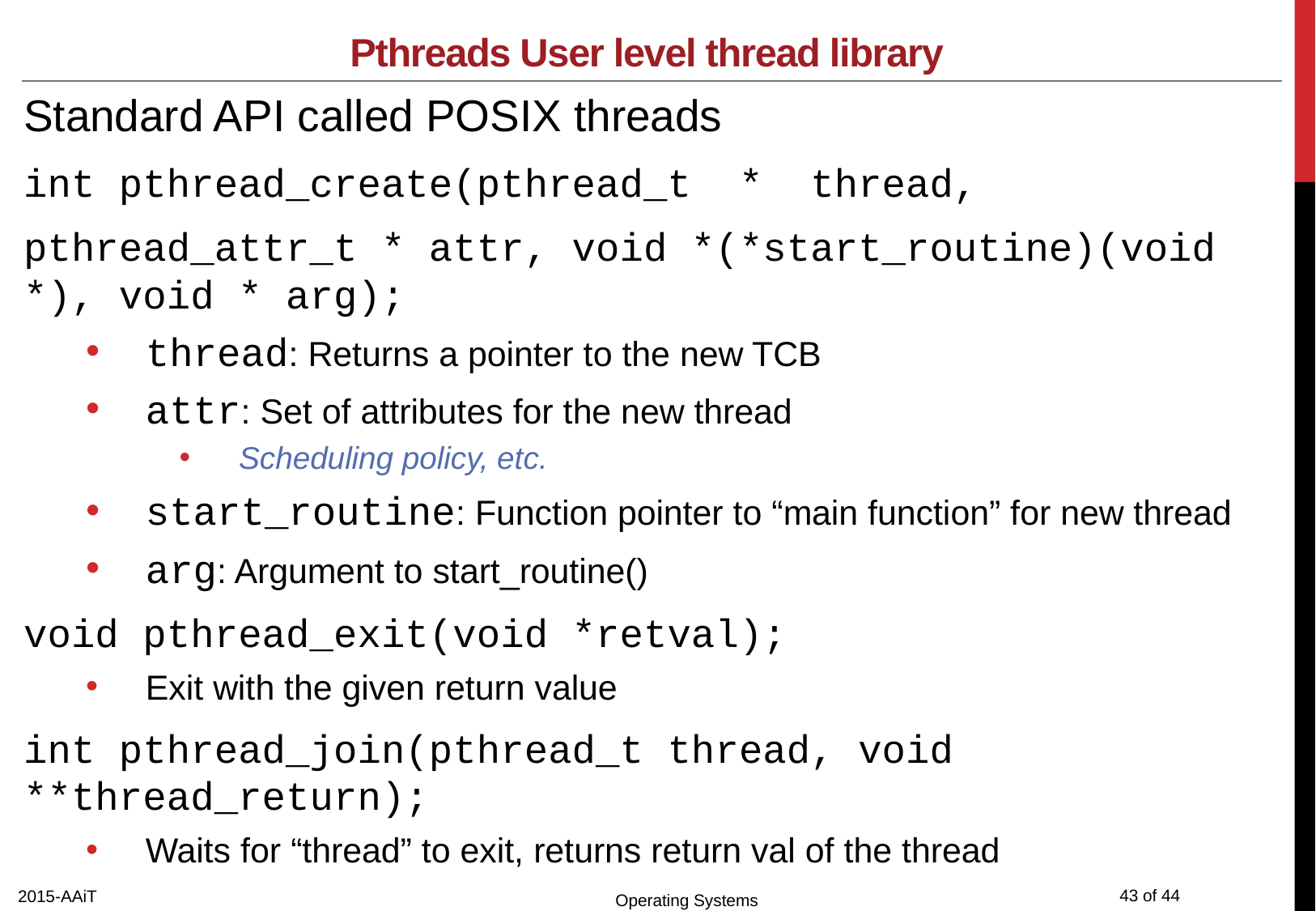

# Pthreads User level thread library
Standard API called POSIX threads
int pthread_create(pthread_t  *  thread,
pthread_attr_t * attr, void *(*start_routine)(void *), void * arg);
thread: Returns a pointer to the new TCB
attr: Set of attributes for the new thread
Scheduling policy, etc.
start_routine: Function pointer to “main function” for new thread
arg: Argument to start_routine()
void pthread_exit(void *retval);
Exit with the given return value
int pthread_join(pthread_t thread, void **thread_return);
Waits for “thread” to exit, returns return val of the thread

2015-AAiT
Operating Systems
43 of 44